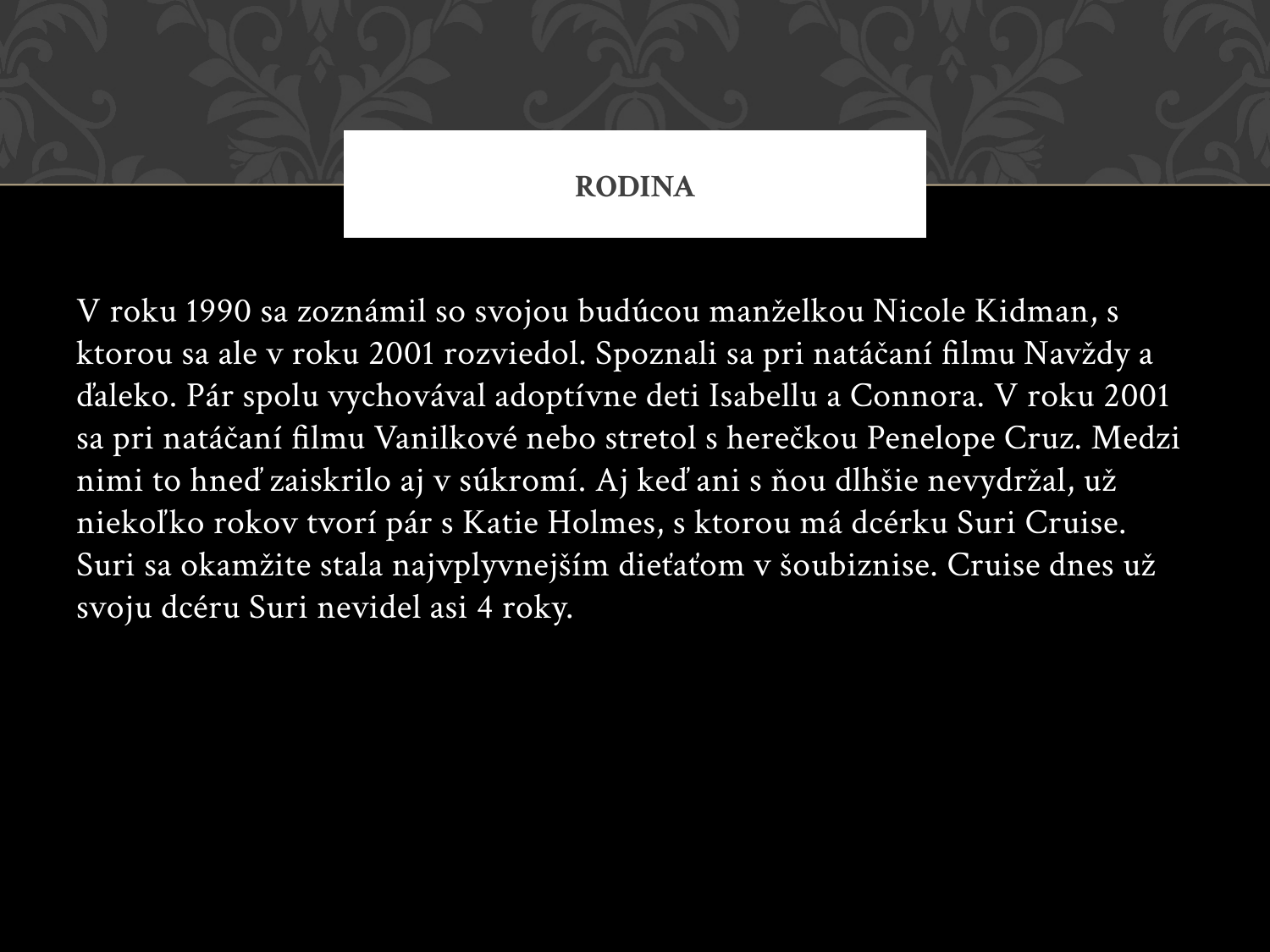

# Rodina
V roku 1990 sa zoznámil so svojou budúcou manželkou Nicole Kidman, s ktorou sa ale v roku 2001 rozviedol. Spoznali sa pri natáčaní filmu Navždy a ďaleko. Pár spolu vychovával adoptívne deti Isabellu a Connora. V roku 2001 sa pri natáčaní filmu Vanilkové nebo stretol s herečkou Penelope Cruz. Medzi nimi to hneď zaiskrilo aj v súkromí. Aj keď ani s ňou dlhšie nevydržal, už niekoľko rokov tvorí pár s Katie Holmes, s ktorou má dcérku Suri Cruise. Suri sa okamžite stala najvplyvnejším dieťaťom v šoubiznise. Cruise dnes už svoju dcéru Suri nevidel asi 4 roky.